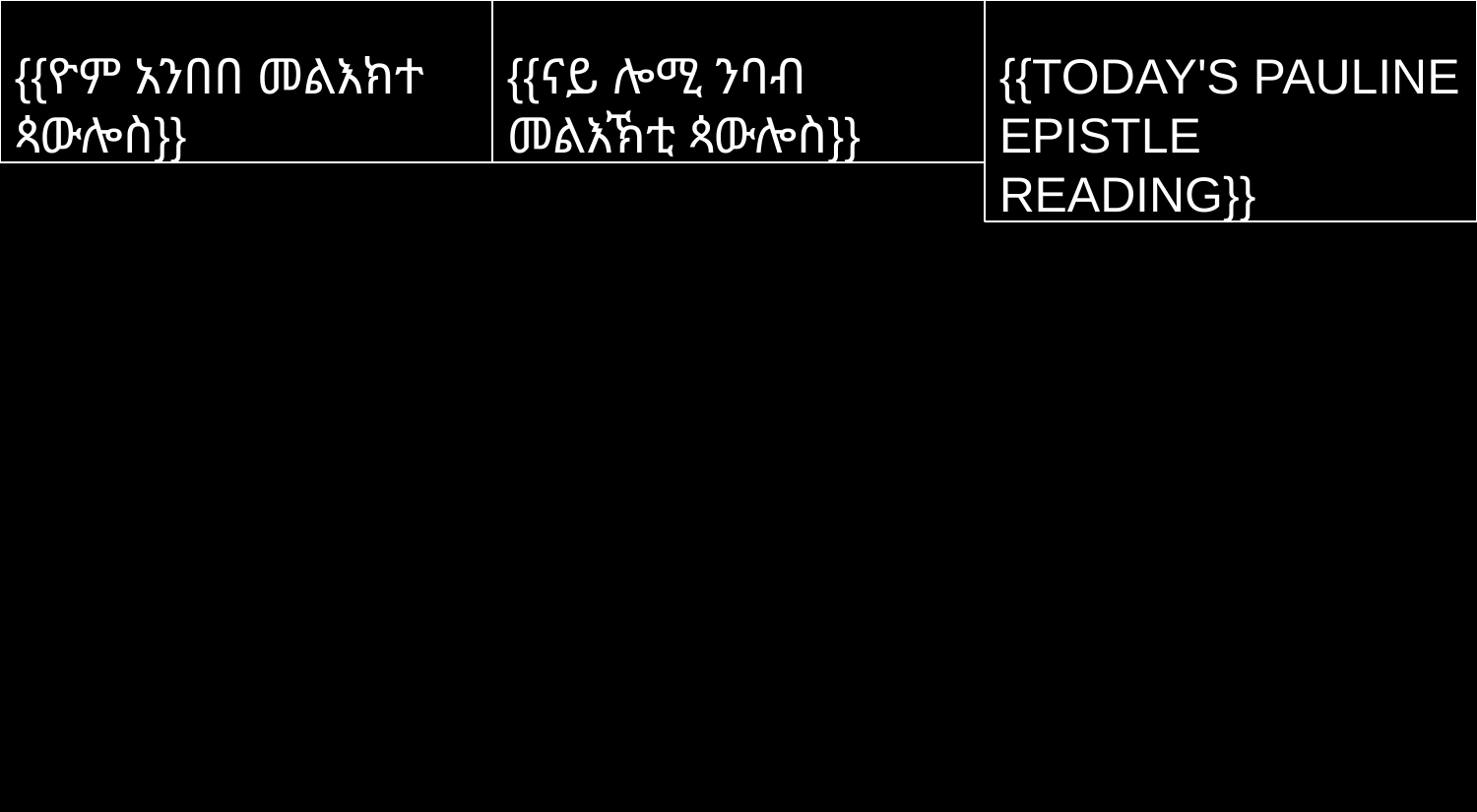

{{ዮም አንበበ መልእክተ ጳውሎስ}}

{{ናይ ሎሚ ንባብ መልእኽቲ ጳውሎስ}}

{{TODAY'S PAULINE EPISTLE READING}}